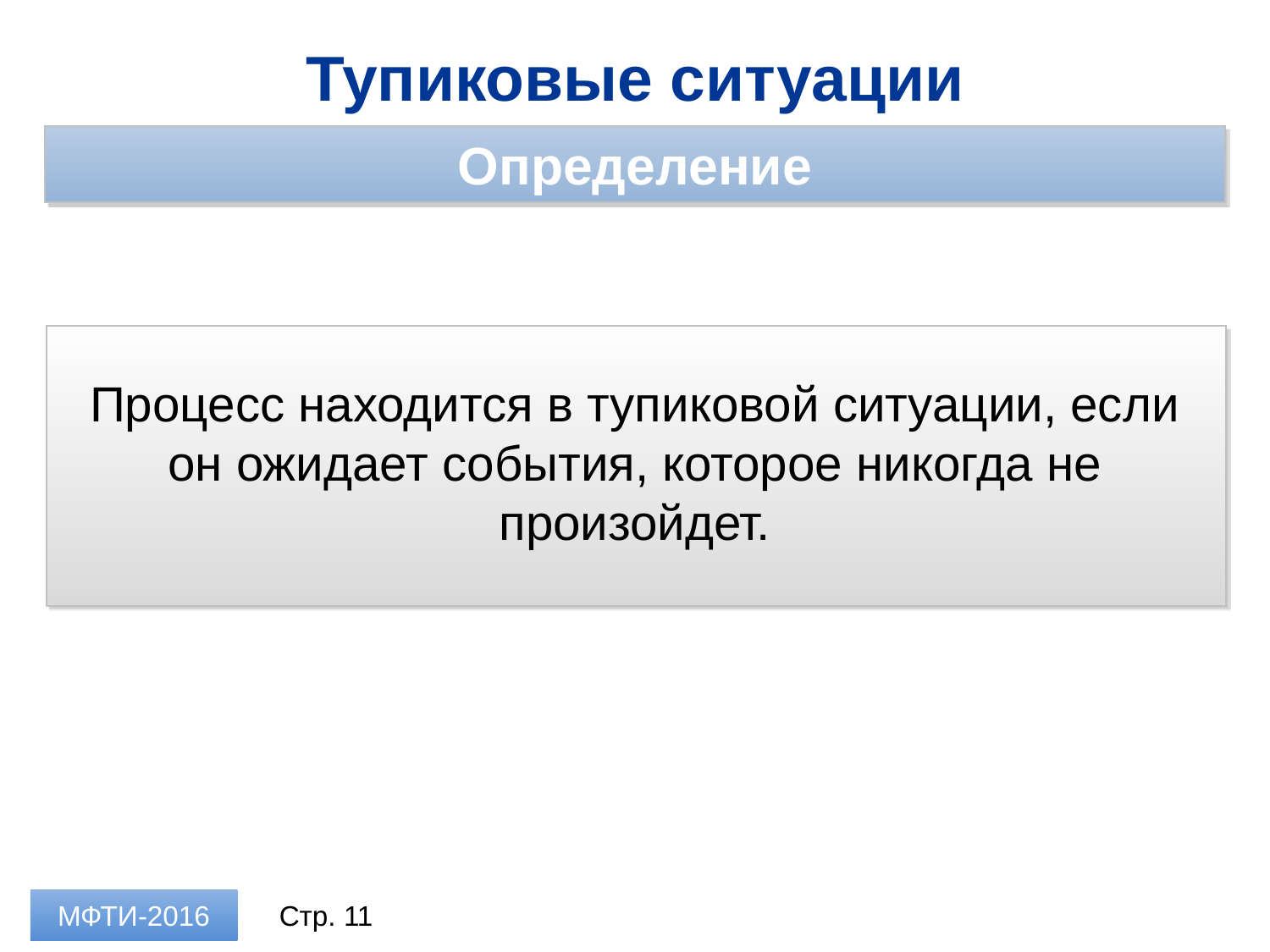

Тупиковые ситуации
Определение

Процесс находится в тупиковой ситуации, если он ожидает события, которое никогда не произойдет.
МФТИ-2016
Стр. 11